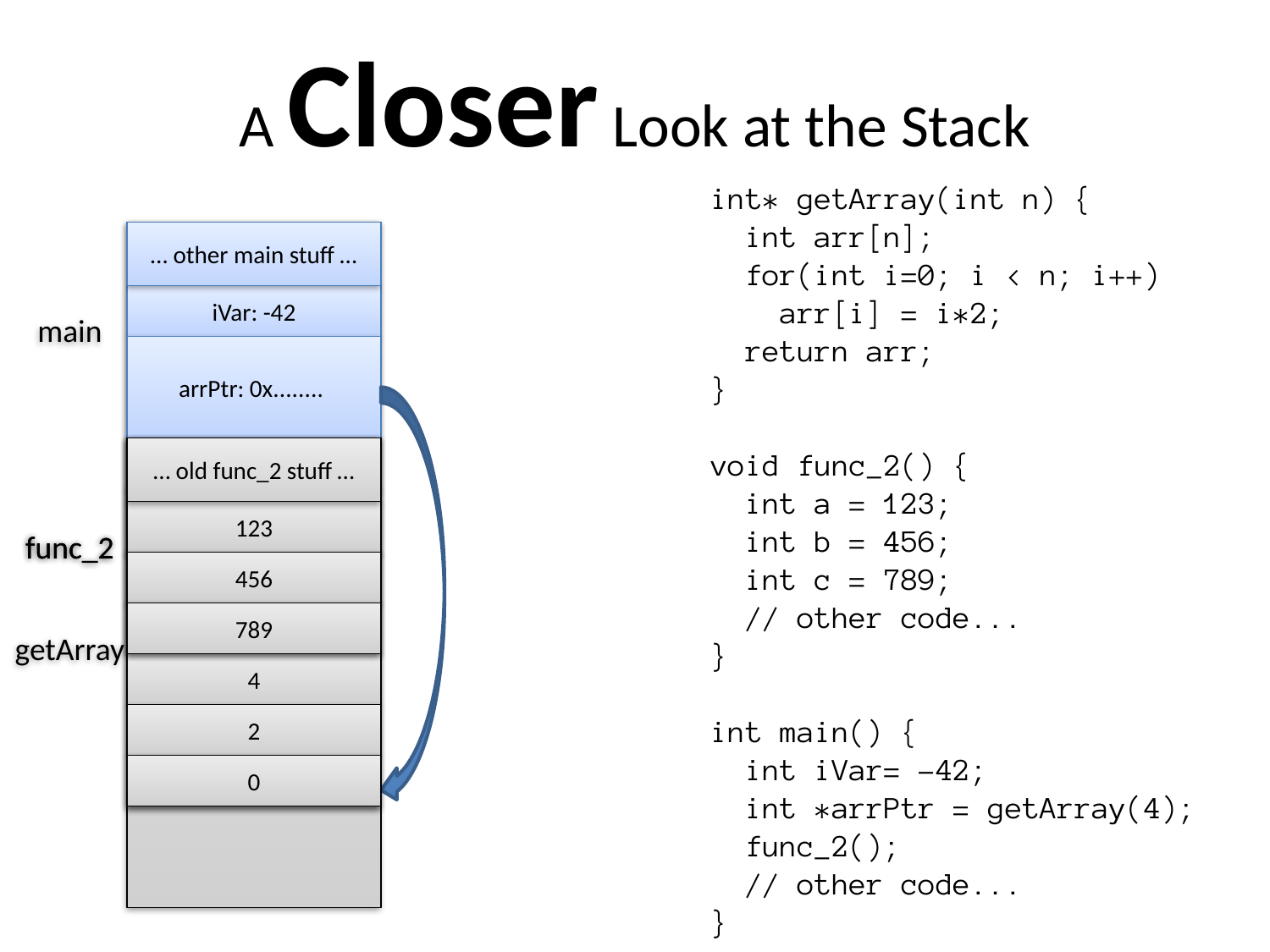

# A Closer Look at the Stack
int* getArray(int n) {
  int arr[n];
  for(int i=0; i < n; i++)
    arr[i] = i*2;
  return arr;
}

void func_2() {
  int a = 123;
  int b = 456;
  int c = 789;
  // other code...
}

int main() {
  int iVar= -42;
  int *arrPtr = getArray(4);
  func_2();
  // other code...
}
… other main stuff …
main

iVar: -42
arrPtr: 0x........

n: 4
… other getArray stuff …
getArray
i: 4
arr[3]: 6
arr[2]: 4
arr[1]: 2
arr[0]: 0
4
… old getArray stuff …
4
6
4
2
0
func_2
… other func_2 stuff …
a: 123
b: 456
c: 789
func_2
… old func_2 stuff …
123
456
789